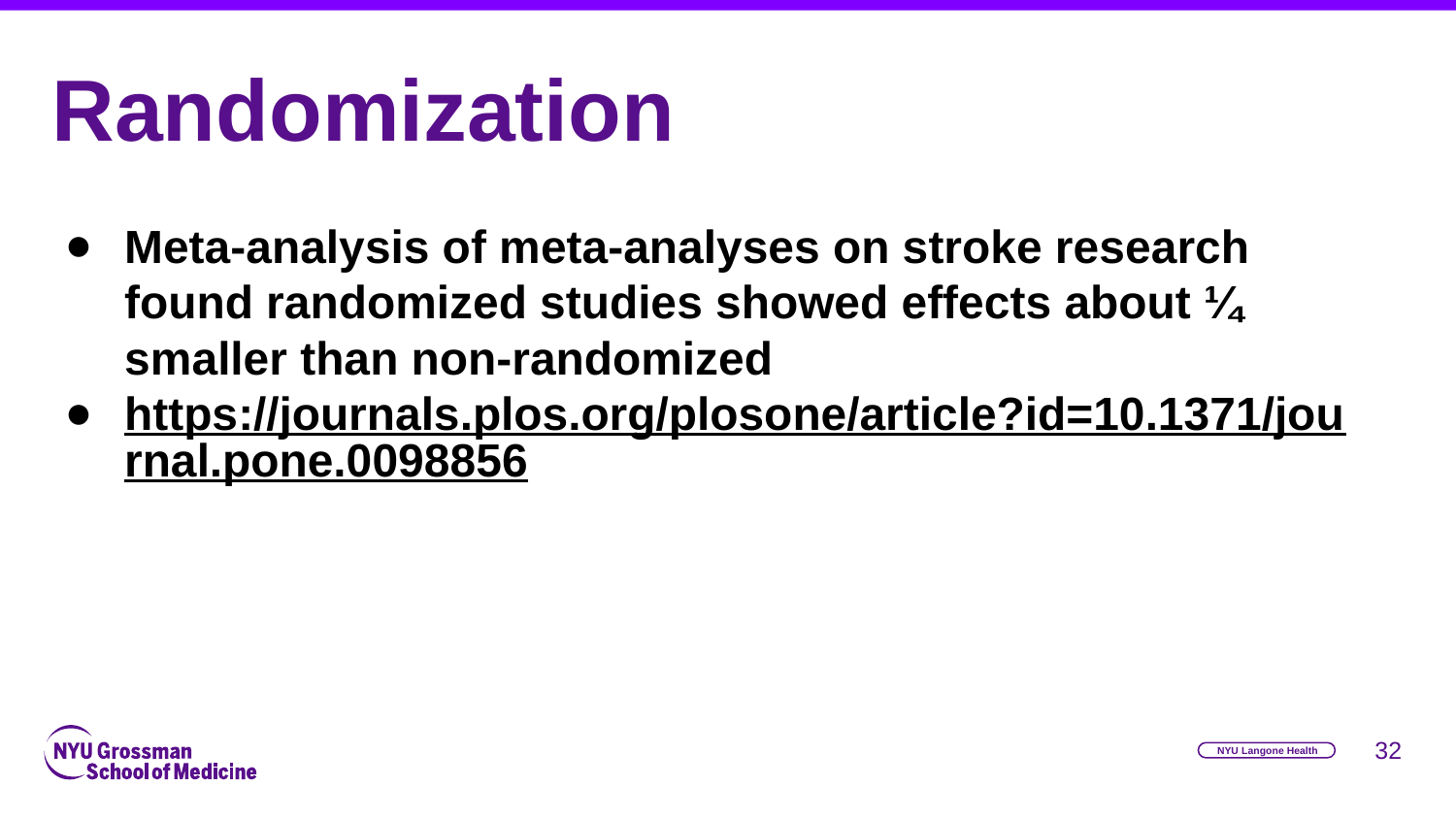

# Randomization
Meta-analysis of meta-analyses on stroke research found randomized studies showed effects about ¼  smaller than non-randomized
https://journals.plos.org/plosone/article?id=10.1371/journal.pone.0098856

32
NYU Langone Health